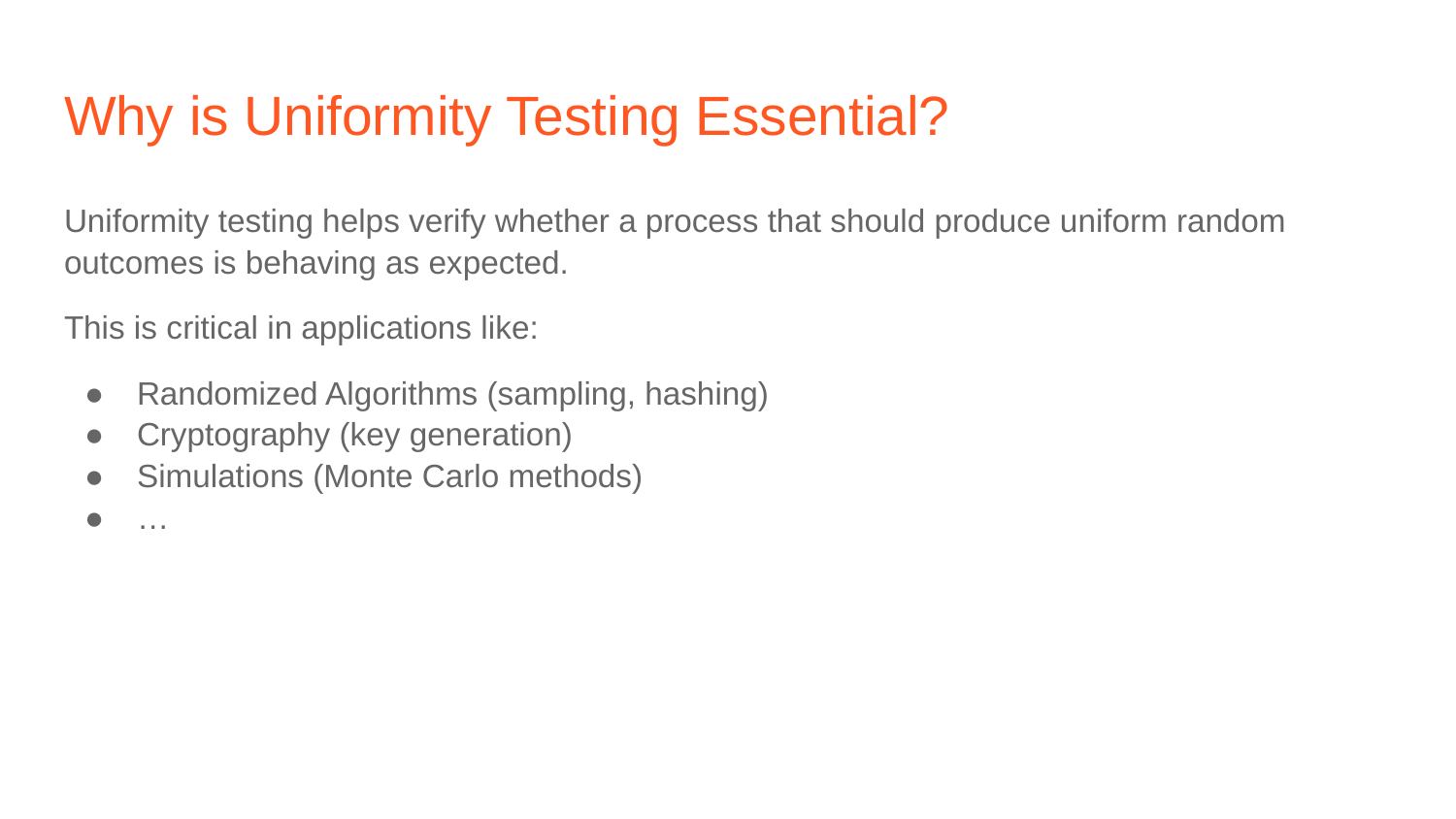

# Why is Uniformity Testing Essential?
Uniformity testing helps verify whether a process that should produce uniform random outcomes is behaving as expected.
This is critical in applications like:
Randomized Algorithms (sampling, hashing)
Cryptography (key generation)
Simulations (Monte Carlo methods)
…